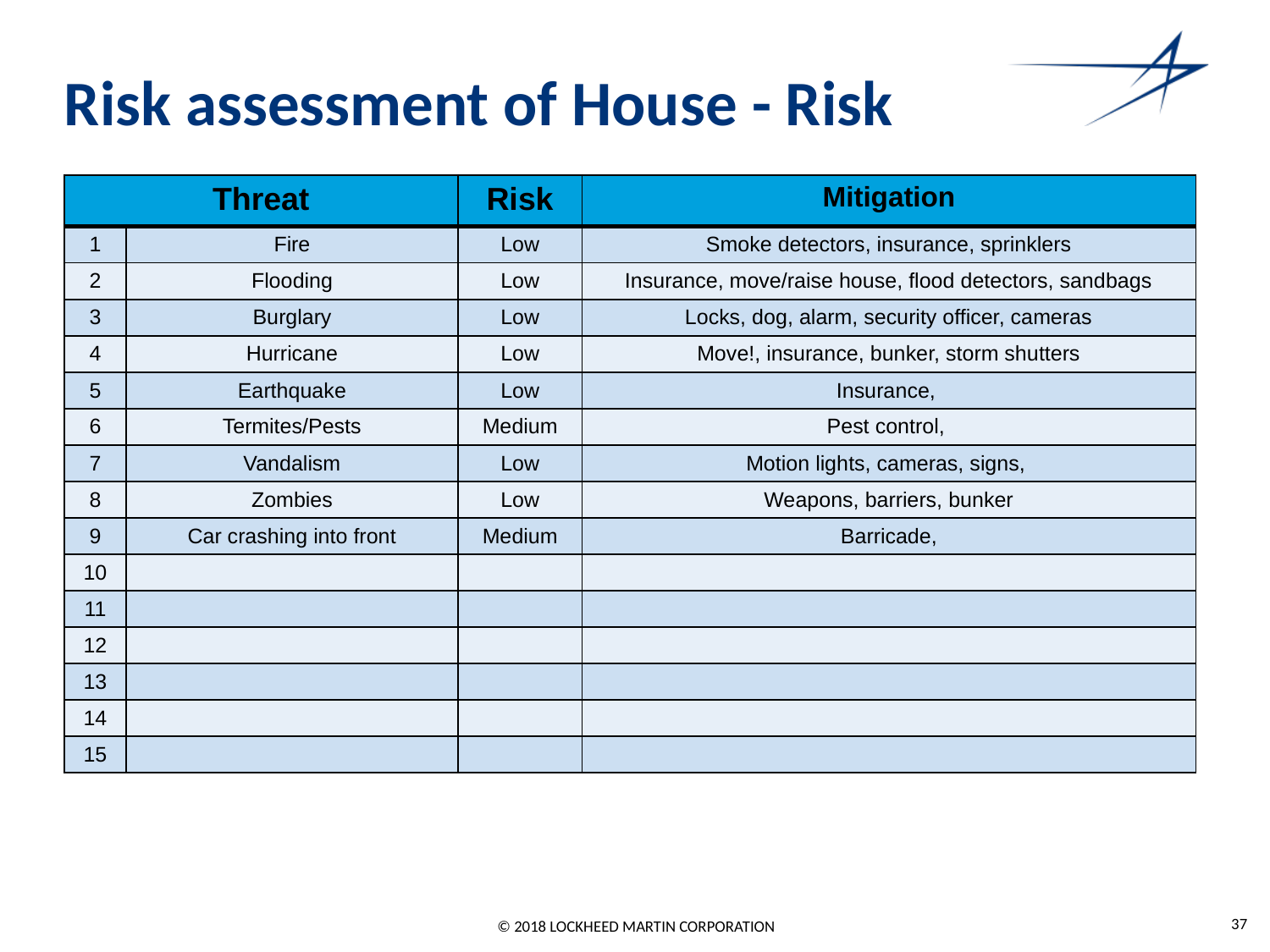

# Risk assessment of House - Risk
| Threat |  | Risk | Mitigation |
| --- | --- | --- | --- |
| 1 | Fire | Low | Smoke detectors, insurance, sprinklers |
| 2 | Flooding | Low | Insurance, move/raise house, flood detectors, sandbags |
| 3 | Burglary | Low | Locks, dog, alarm, security officer, cameras |
| 4 | Hurricane | Low | Move!, insurance, bunker, storm shutters |
| 5 | Earthquake | Low | Insurance, |
| 6 | Termites/Pests | Medium | Pest control, |
| 7 | Vandalism | Low | Motion lights, cameras, signs, |
| 8 | Zombies | Low | Weapons, barriers, bunker |
| 9 | Car crashing into front | Medium | Barricade, |
| 10 |  |  |  |
| 11 |  |  |  |
| 12 |  |  |  |
| 13 |  |  |  |
| 14 |  |  |  |
| 15 |  |  |  |